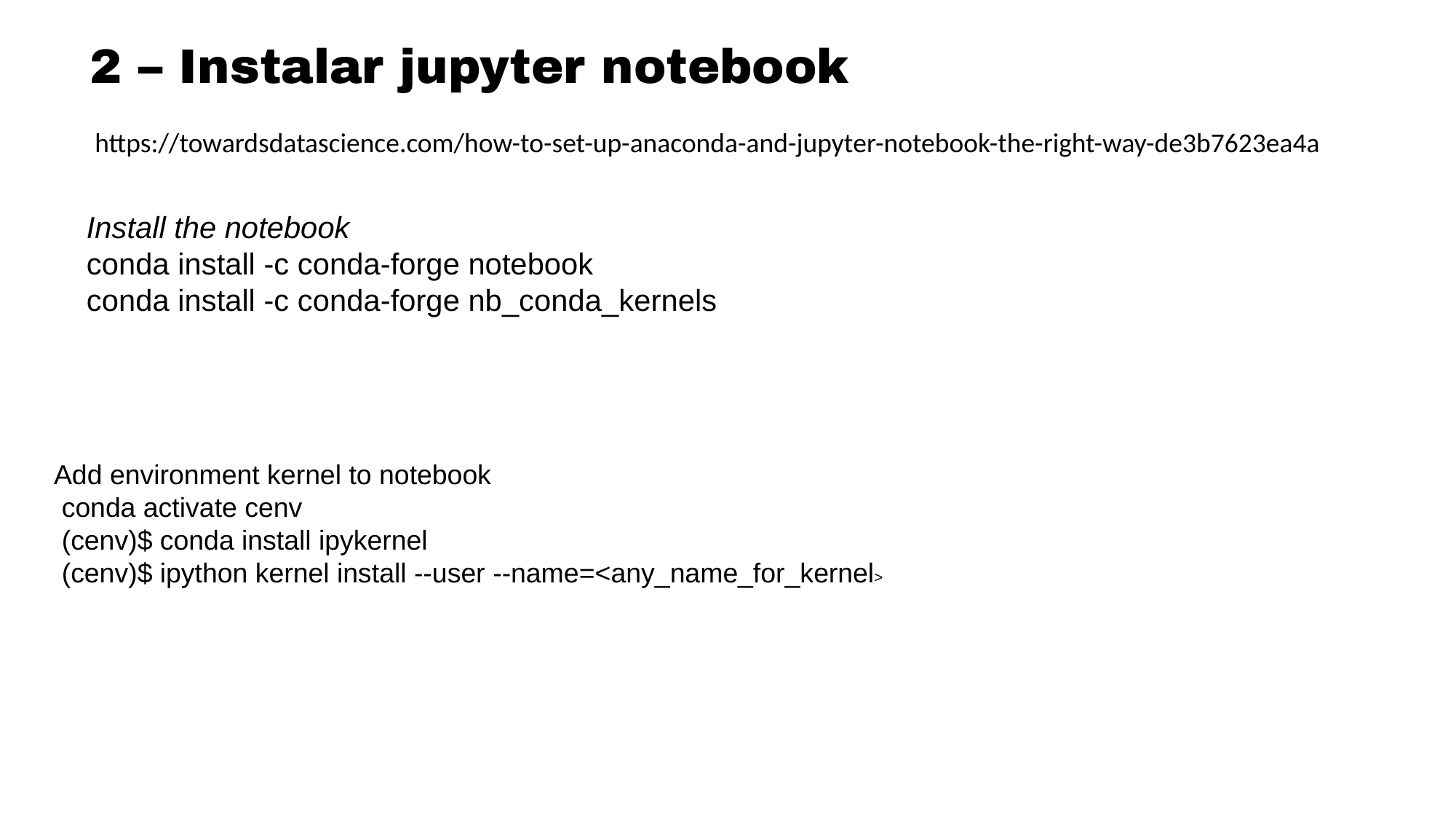

2 – Instalar jupyter notebook
https://towardsdatascience.com/how-to-set-up-anaconda-and-jupyter-notebook-the-right-way-de3b7623ea4a
Install the notebook
conda install -c conda-forge notebook
conda install -c conda-forge nb_conda_kernels
Add environment kernel to notebook
 conda activate cenv
 (cenv)$ conda install ipykernel
 (cenv)$ ipython kernel install --user --name=<any_name_for_kernel>